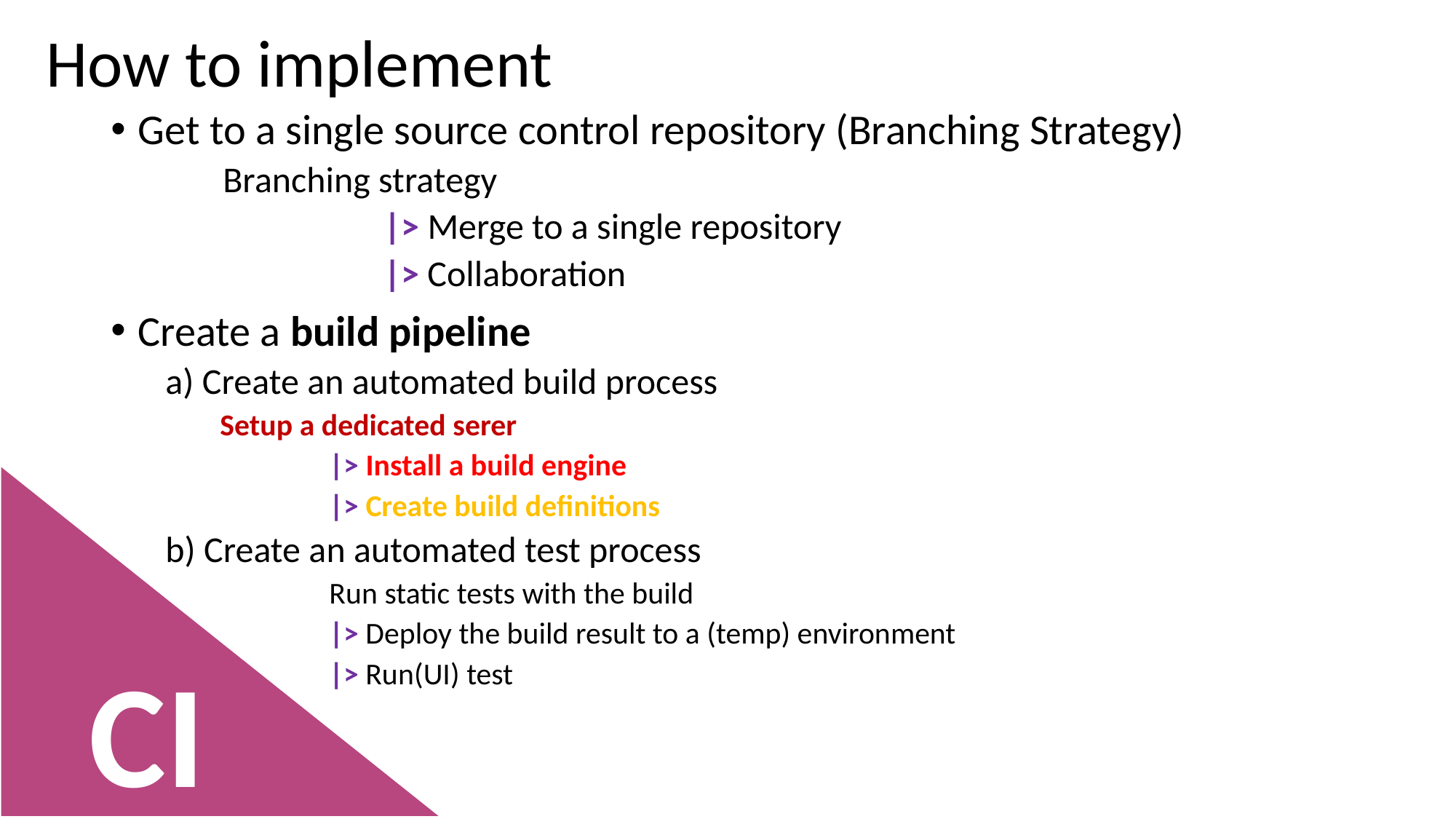

# How to implement
Get to a single source control repository (Branching Strategy)
       Branching strategy
		|> Merge to a single repository
		|> Collaboration
Create a build pipeline
a) Create an automated build process
Setup a dedicated serer
	|> Install a build engine
	|> Create build definitions
b) Create an automated test process
	Run static tests with the build
	|> Deploy the build result to a (temp) environment
	|> Run(UI) test
CI